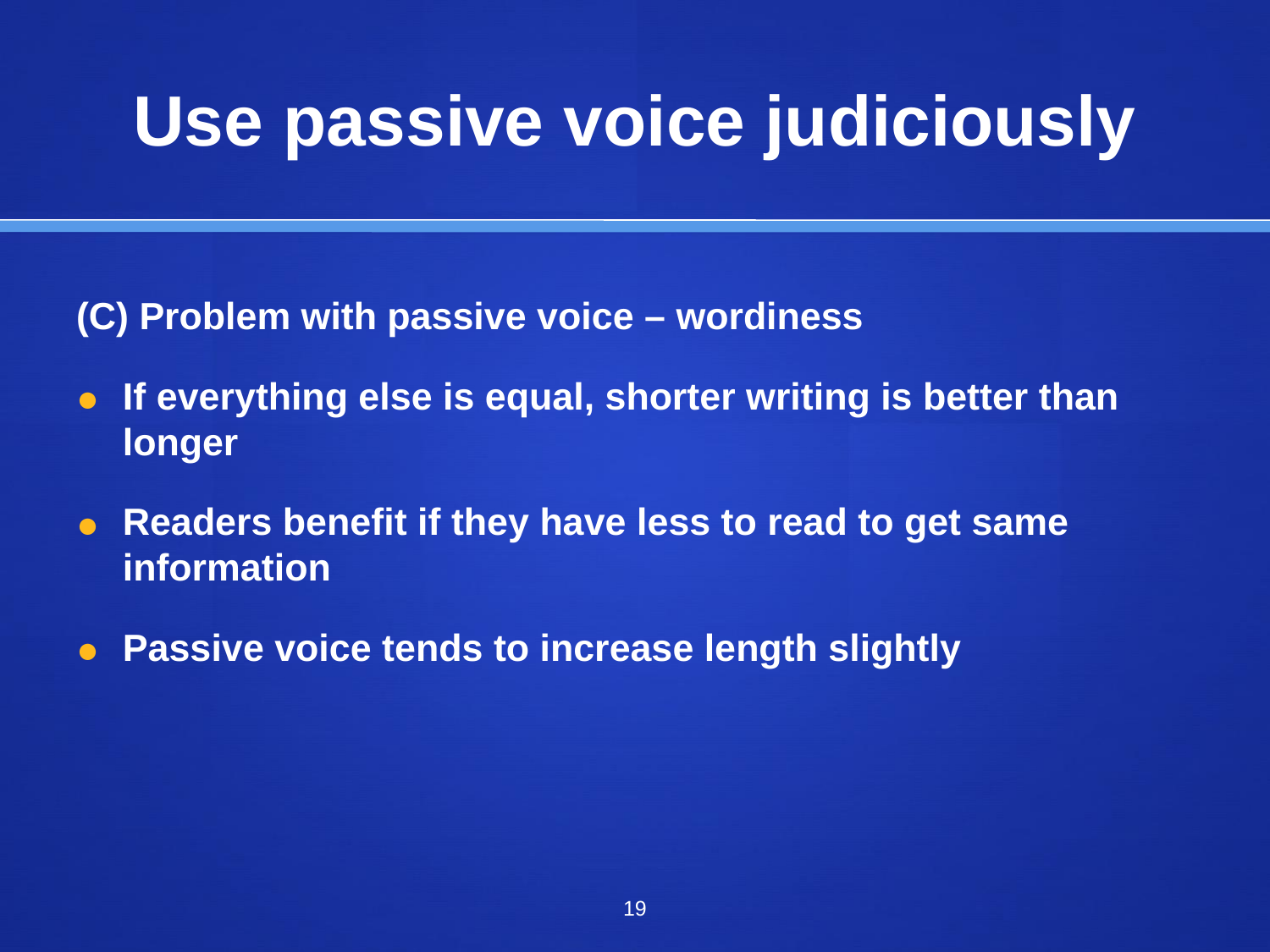

# Use passive voice judiciously
(C) Problem with passive voice – wordiness
If everything else is equal, shorter writing is better than longer
Readers benefit if they have less to read to get same information
Passive voice tends to increase length slightly

19